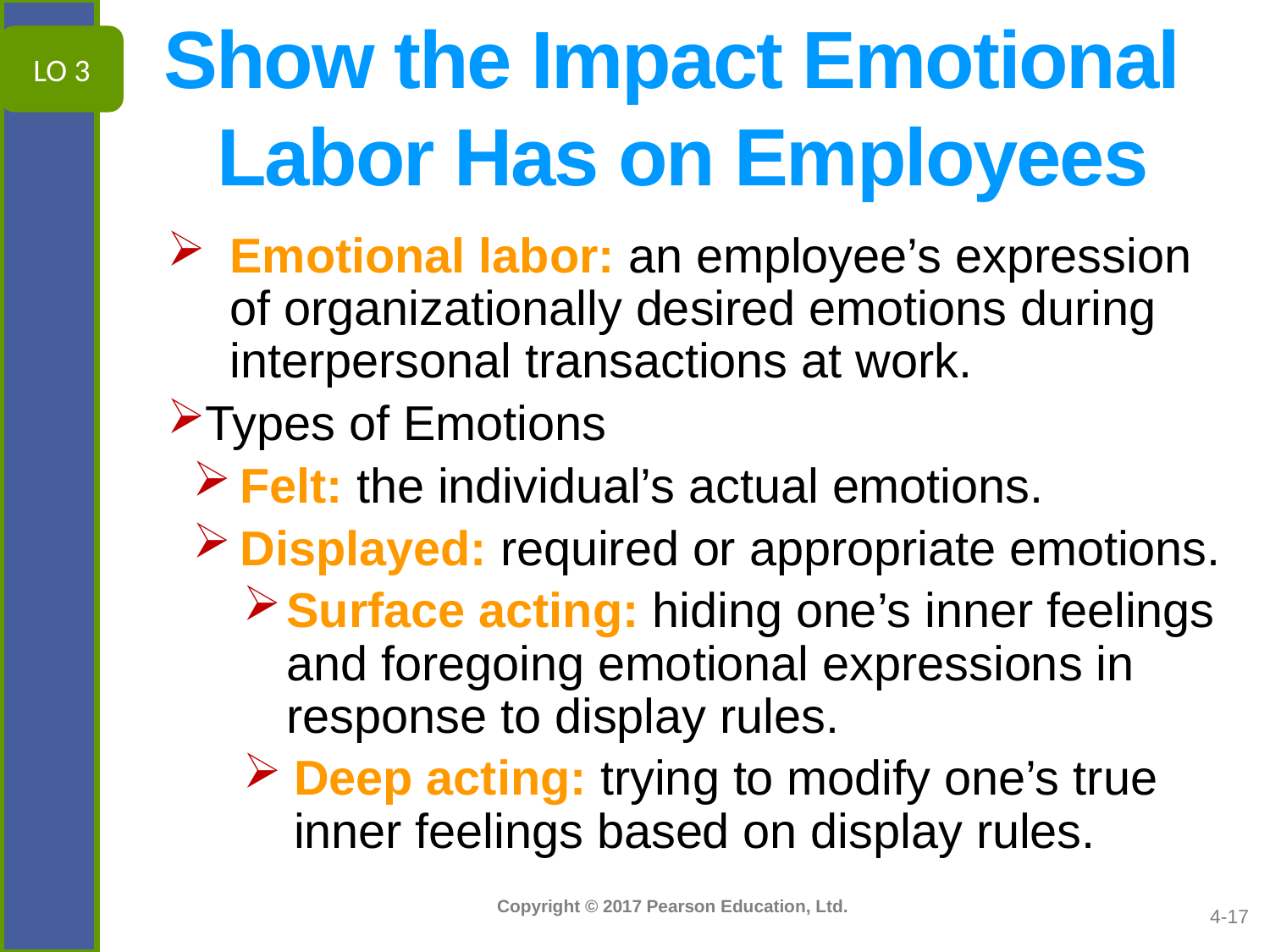

LO 3
# Show the Impact Emotional Labor Has on Employees
Emotional labor: an employee’s expression of organizationally desired emotions during interpersonal transactions at work.
Types of Emotions
Felt: the individual’s actual emotions.
Displayed: required or appropriate emotions.
Surface acting: hiding one’s inner feelings and foregoing emotional expressions in response to display rules.
Deep acting: trying to modify one’s true inner feelings based on display rules.

4-17